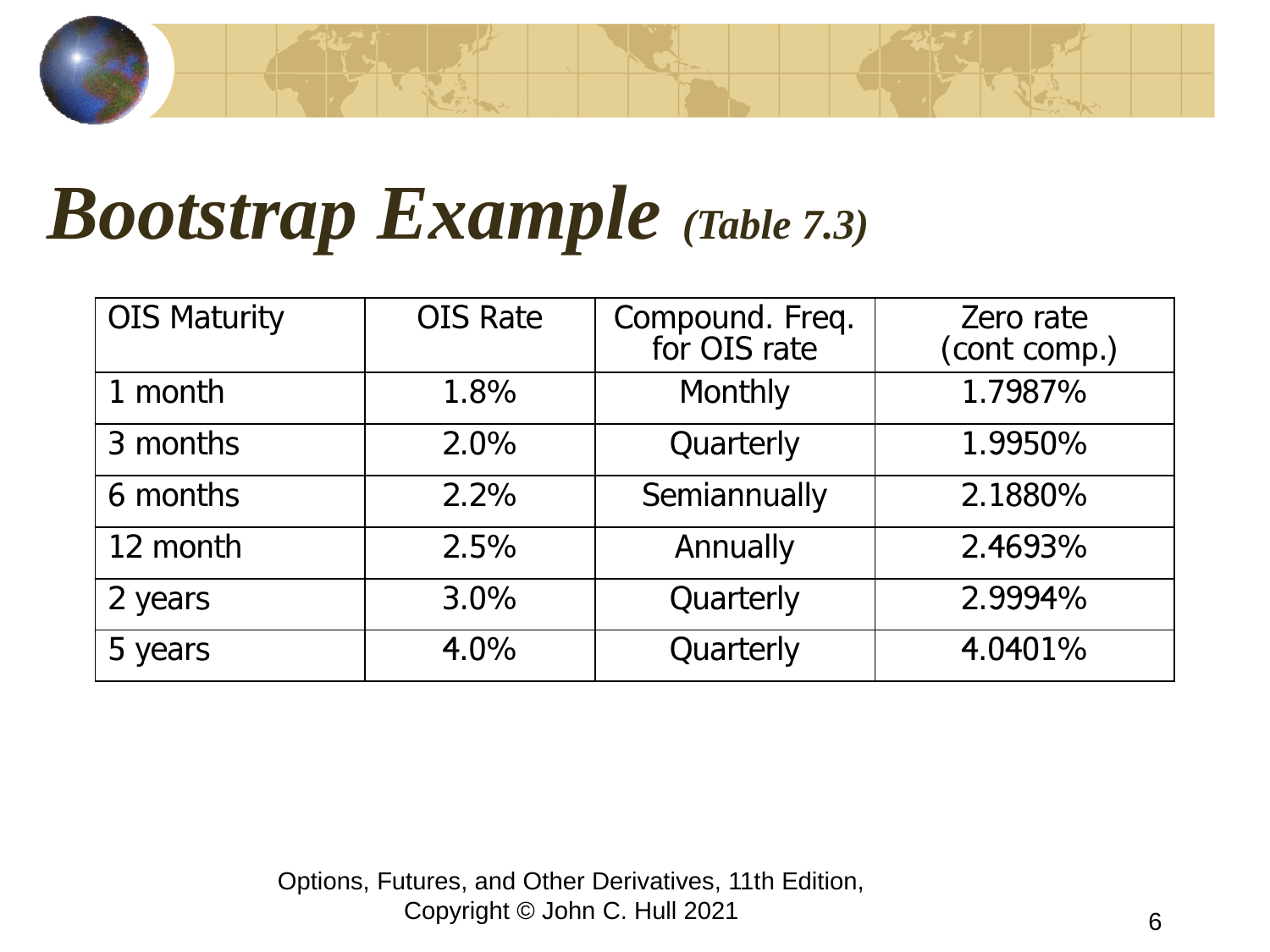

# Bootstrap Example (Table 7.3)
| OIS Maturity | OIS Rate | Compound. Freq. for OIS rate | Zero rate (cont comp.) |
| --- | --- | --- | --- |
| 1 month | 1.8% | Monthly | 1.7987% |
| 3 months | 2.0% | Quarterly | 1.9950% |
| 6 months | 2.2% | Semiannually | 2.1880% |
| 12 month | 2.5% | Annually | 2.4693% |
| 2 years | 3.0% | Quarterly | 2.9994% |
| 5 years | 4.0% | Quarterly | 4.0401% |
Options, Futures, and Other Derivatives, 11th Edition, Copyright © John C. Hull 2021
6